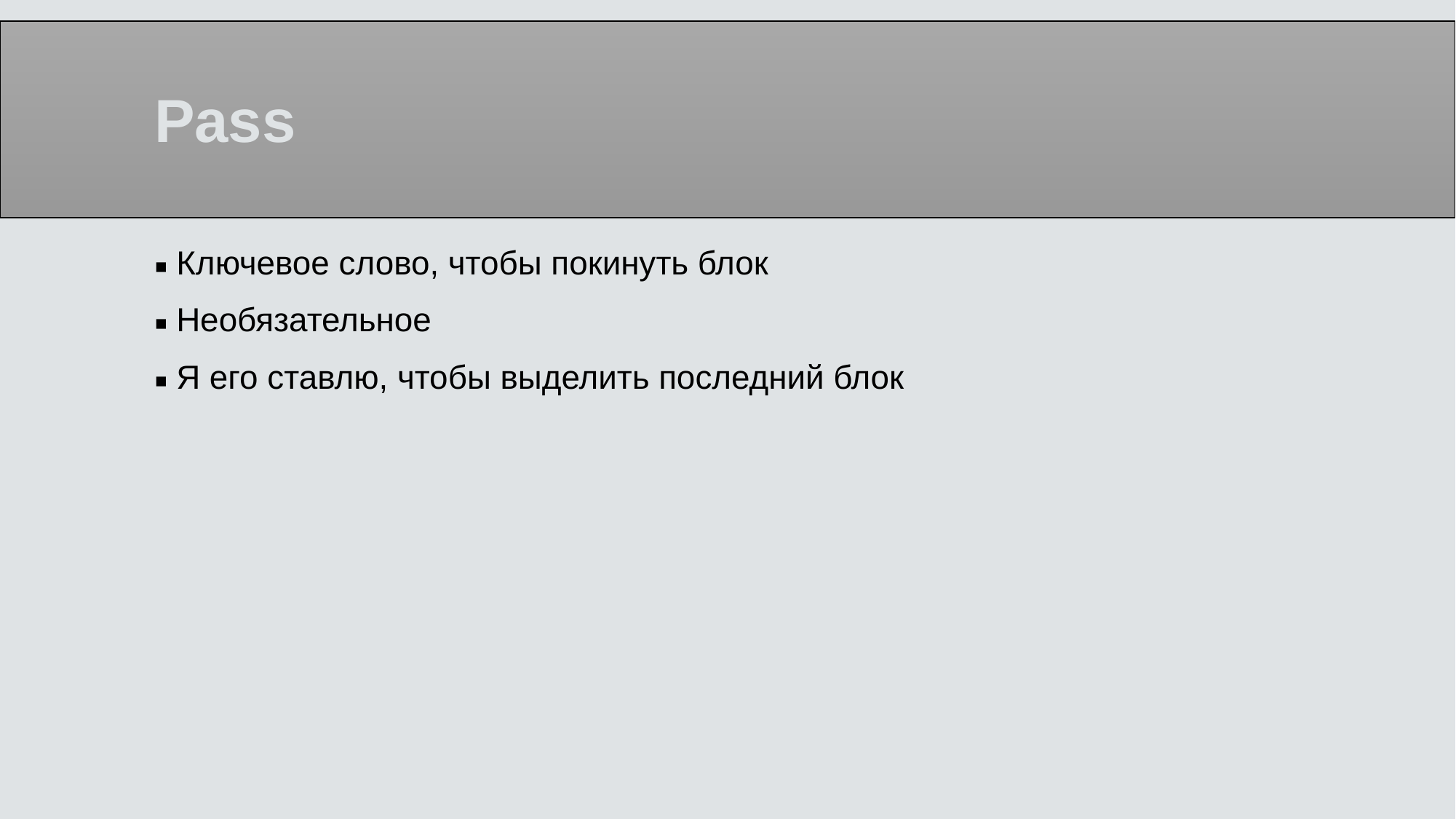

# Pass
Ключевое слово, чтобы покинуть блок
Необязательное
Я его ставлю, чтобы выделить последний блок